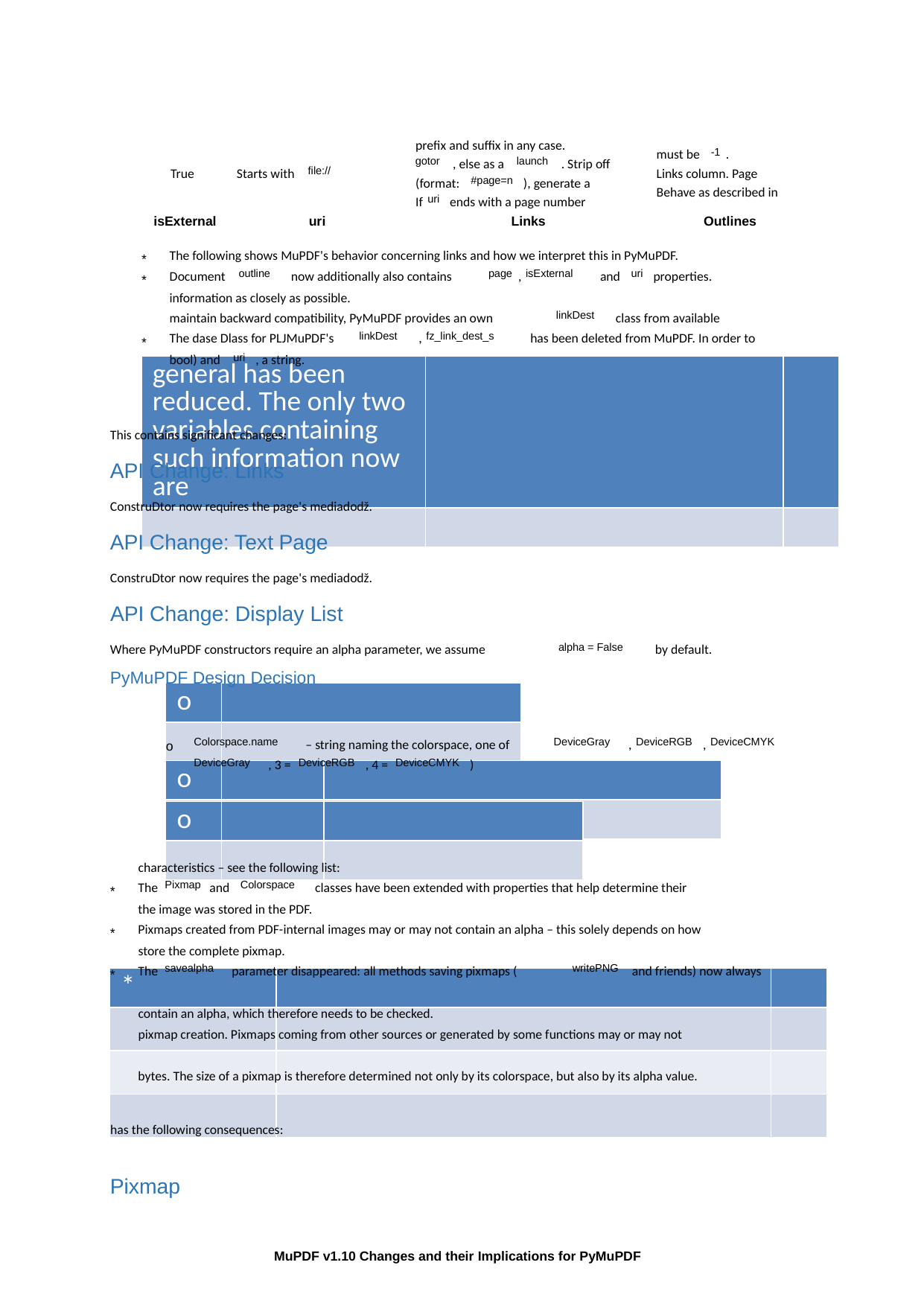

prefix and suffix in any case.
-1
must be
.
gotor
launch
, else as a
. Strip off
file://
True
Starts with
Links column. Page
#page=n
(format:
), generate a
Behave as described in
uri
If
ends with a page number
isExternal
uri
Links
Outlines
The following shows MuPDF's behavior concerning links and how we interpret this in PyMuPDF.
*
outline
page
isExternal
uri
Document
now additionally also contains
,
and
properties.
*
information as closely as possible.
linkDest
maintain backward compatibility, PyMuPDF provides an own
class from available
linkDest
fz_link_dest_s
The dase Dlass for PLJMuPDF's
,
has been deleted from MuPDF. In order to
*
uri
bool) and
, a string.
| general has been reduced. The only two variables containing such information now are |  |  |
| --- | --- | --- |
|  |  |  |
This contains significant changes:
API Change: Links
ConstruDtor now requires the page's mediadodž.
API Change: Text Page
ConstruDtor now requires the page's mediadodž.
API Change: Display List
alpha = False
Where PyMuPDF constructors require an alpha parameter, we assume
by default.
PyMuPDF Design Decision
| o |  |
| --- | --- |
|  |  |
Colorspace.name
DeviceGray
DeviceRGB
DeviceCMYK
– string naming the colorspace, one of
,
,
o
DeviceGray
DeviceRGB
DeviceCMYK
, 3 =
, 4 =
)
| o |  |  |
| --- | --- | --- |
|  |  |  |
| o |  |  |
| --- | --- | --- |
|  |  |  |
characteristics – see the following list:
Pixmap
Colorspace
The
and
classes have been extended with properties that help determine their
*
the image was stored in the PDF.
Pixmaps created from PDF-internal images may or may not contain an alpha – this solely depends on how
*
store the complete pixmap.
savealpha
writePNG
The
parameter disappeared: all methods saving pixmaps (
and friends) now always
*
| \* |  |  |
| --- | --- | --- |
|  |  |  |
|  |  |  |
|  |  |  |
contain an alpha, which therefore needs to be checked.
pixmap creation. Pixmaps coming from other sources or generated by some functions may or may not
bytes. The size of a pixmap is therefore determined not only by its colorspace, but also by its alpha value.
has the following consequences:
Pixmap
MuPDF v1.10 Changes and their Implications for PyMuPDF